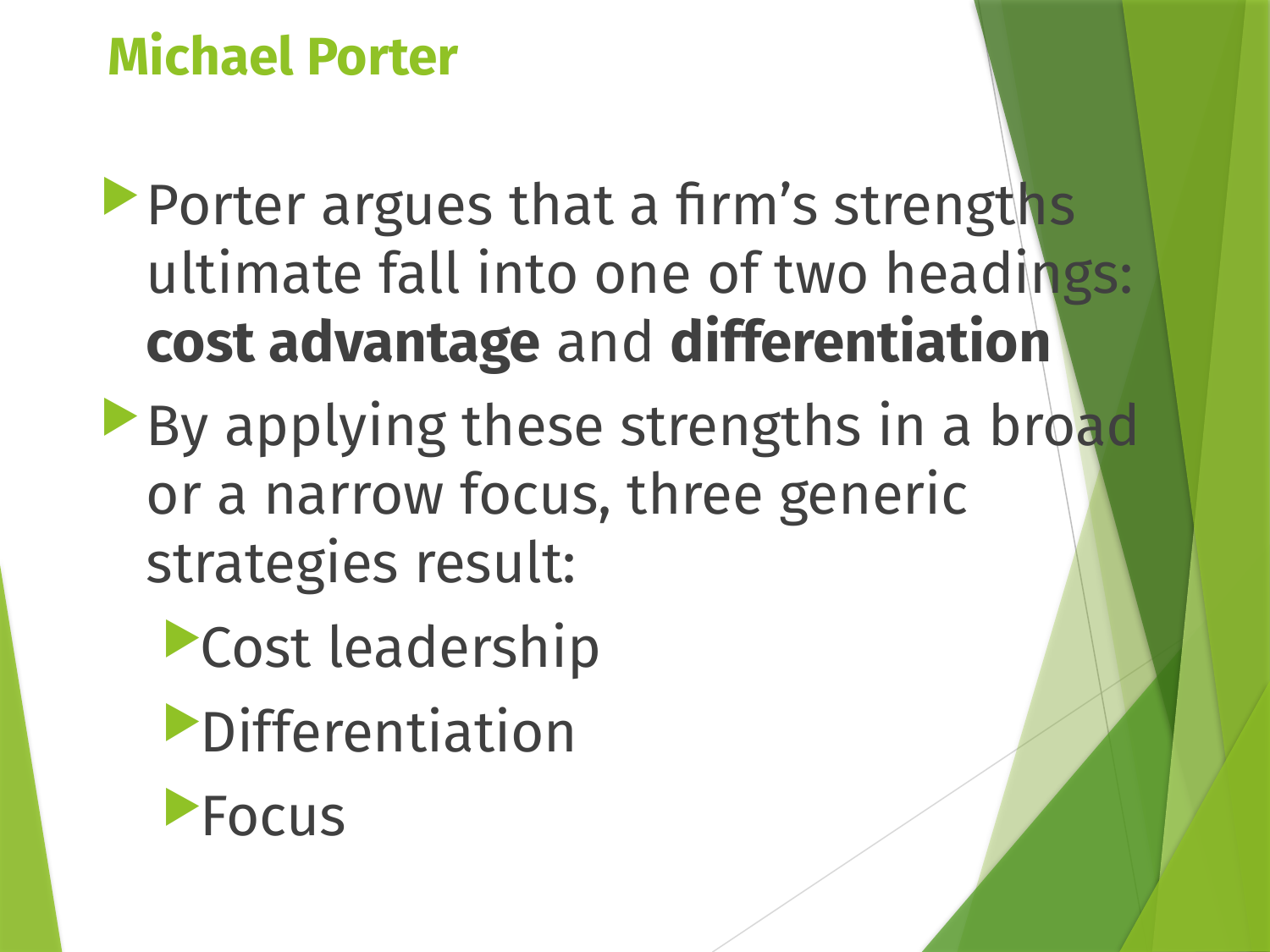

# Michael Porter
Porter argues that a firm’s strengths ultimate fall into one of two headings: cost advantage and differentiation
By applying these strengths in a broad or a narrow focus, three generic strategies result:
Cost leadership
Differentiation
Focus